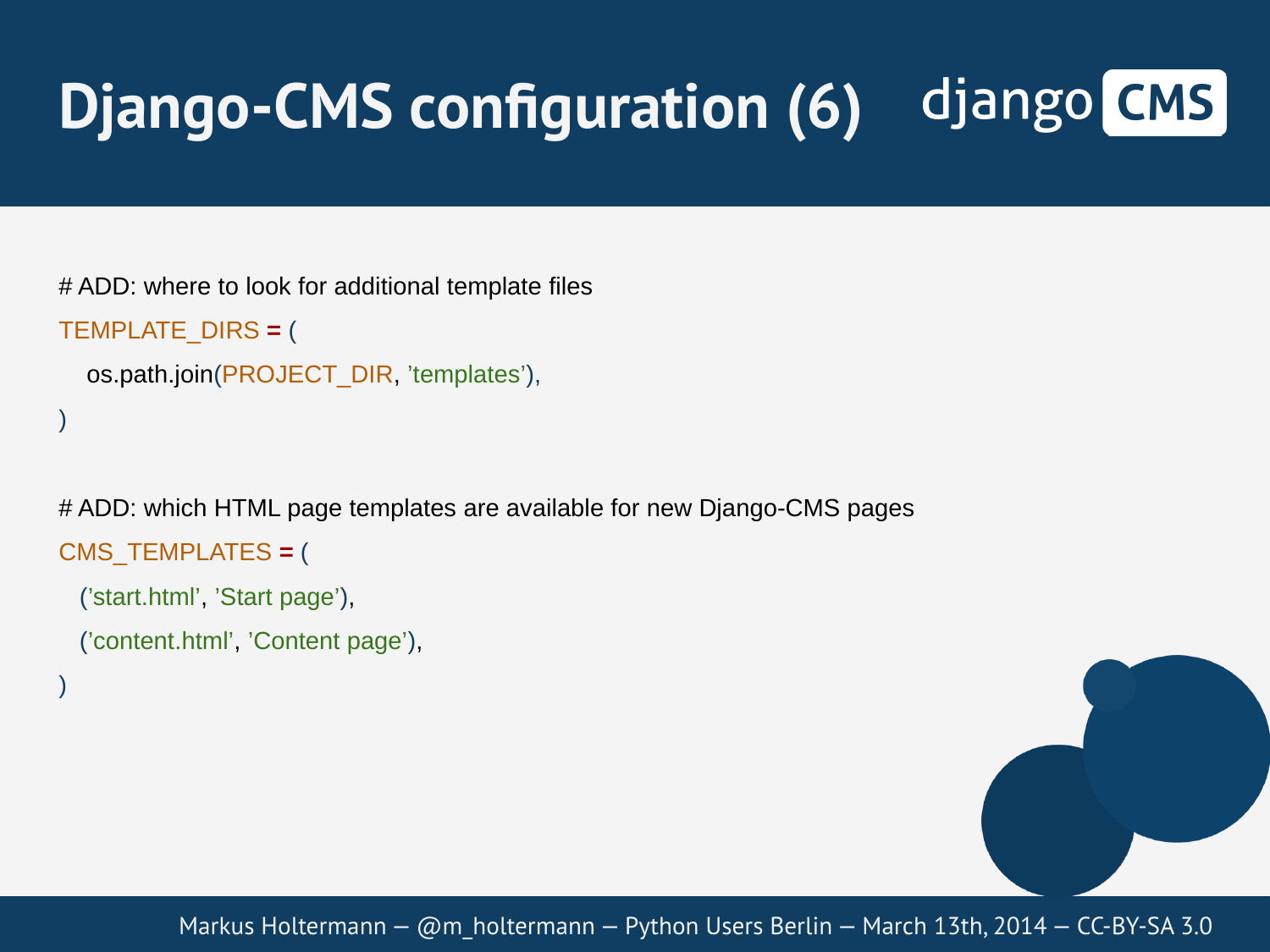

# Django-CMS configuration (6)
# ADD: where to look for additional template files
TEMPLATE_DIRS = (
    os.path.join(PROJECT_DIR, ’templates’),
)

# ADD: which HTML page templates are available for new Django-CMS pages
CMS_TEMPLATES = (
   (’start.html’, ’Start page’),
   (’content.html’, ’Content page’),
)